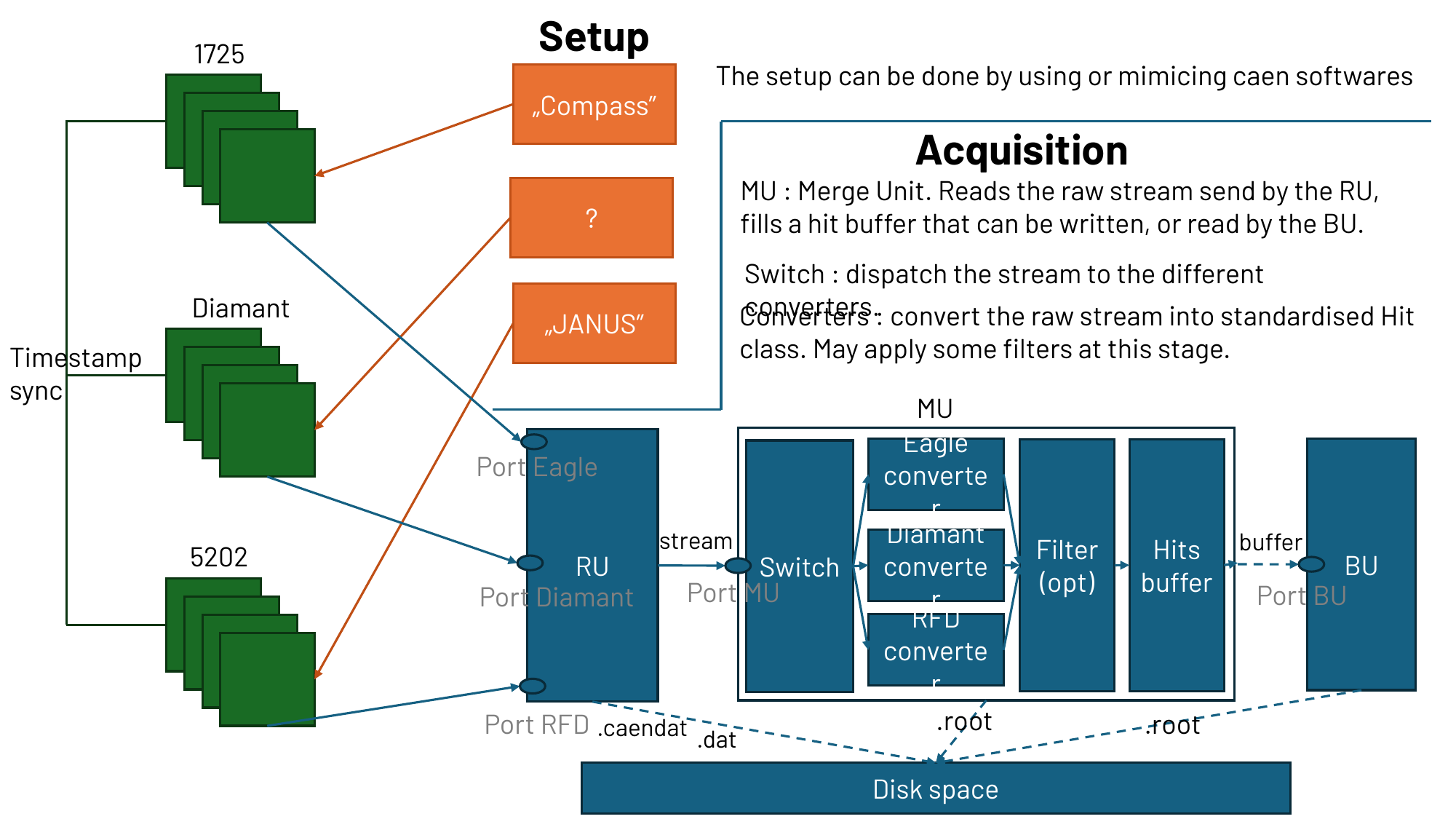

Setup
1725
The setup can be done by using or mimicing caen softwares
„Compass”

Acquisition
MU : Merge Unit. Reads the raw stream send by the RU, fills a hit buffer that can be written, or read by the BU.
?
Switch : dispatch the stream to the different converters.
„JANUS”
Diamant
Converters : convert the raw stream into standardised Hit class. May apply some filters at this stage.

Timestamp
sync
MU

RU

Eagle converter
BU
Hits buffer
Filter (opt)
Switch
Port Eagle
stream
buffer
Diamant converter
5202

Port MU
Port BU
Port Diamant

RFD converter

.root
Port RFD
.root
.caendat
.dat
Disk space